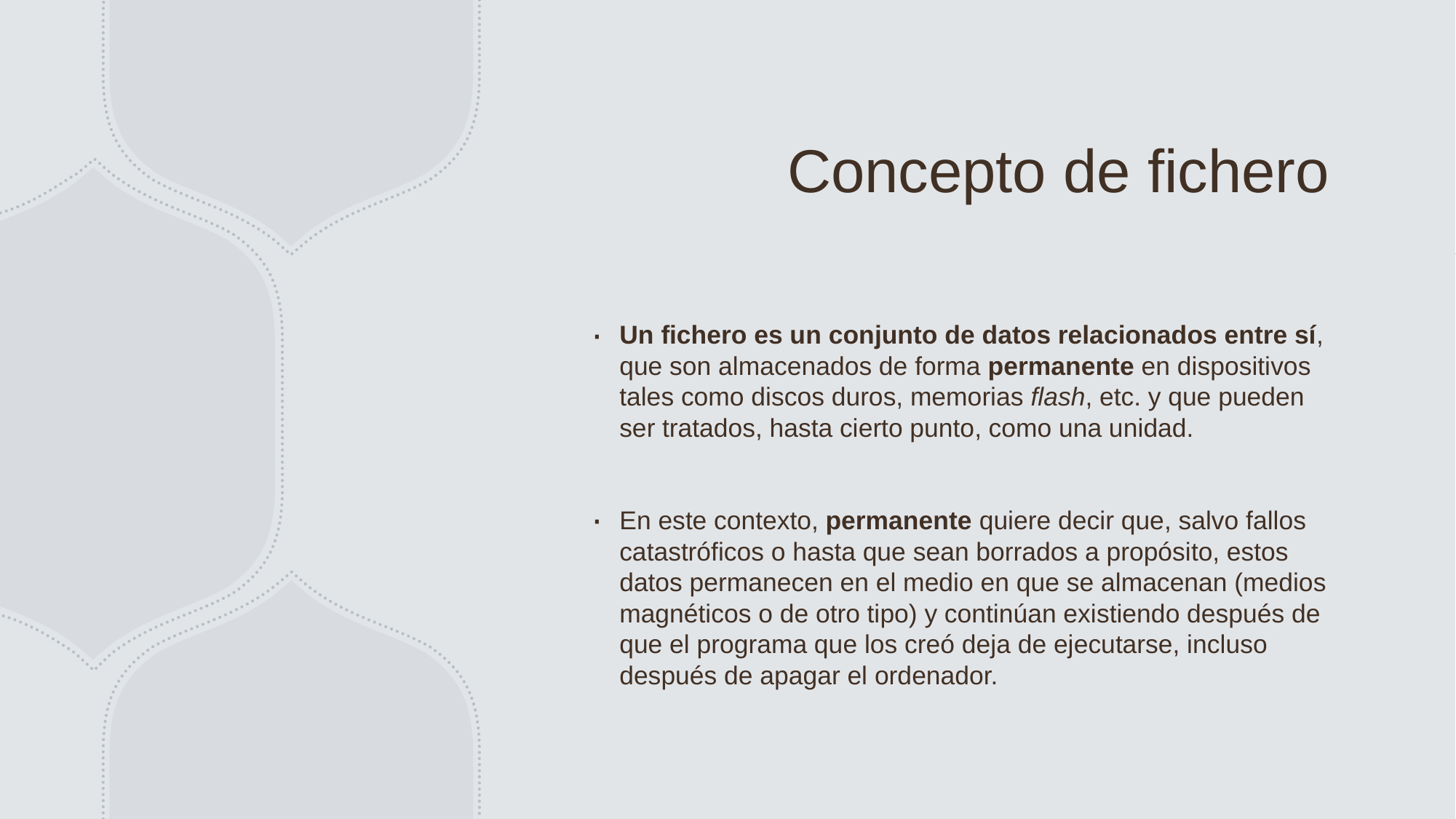

# Concepto de fichero

Un fichero es un conjunto de datos relacionados entre sí, que son almacenados de forma permanente en dispositivos tales como discos duros, memorias flash, etc. y que pueden ser tratados, hasta cierto punto, como una unidad.

En este contexto, permanente quiere decir que, salvo fallos catastróficos o hasta que sean borrados a propósito, estos datos permanecen en el medio en que se almacenan (medios magnéticos o de otro tipo) y continúan existiendo después de que el programa que los creó deja de ejecutarse, incluso después de apagar el ordenador.